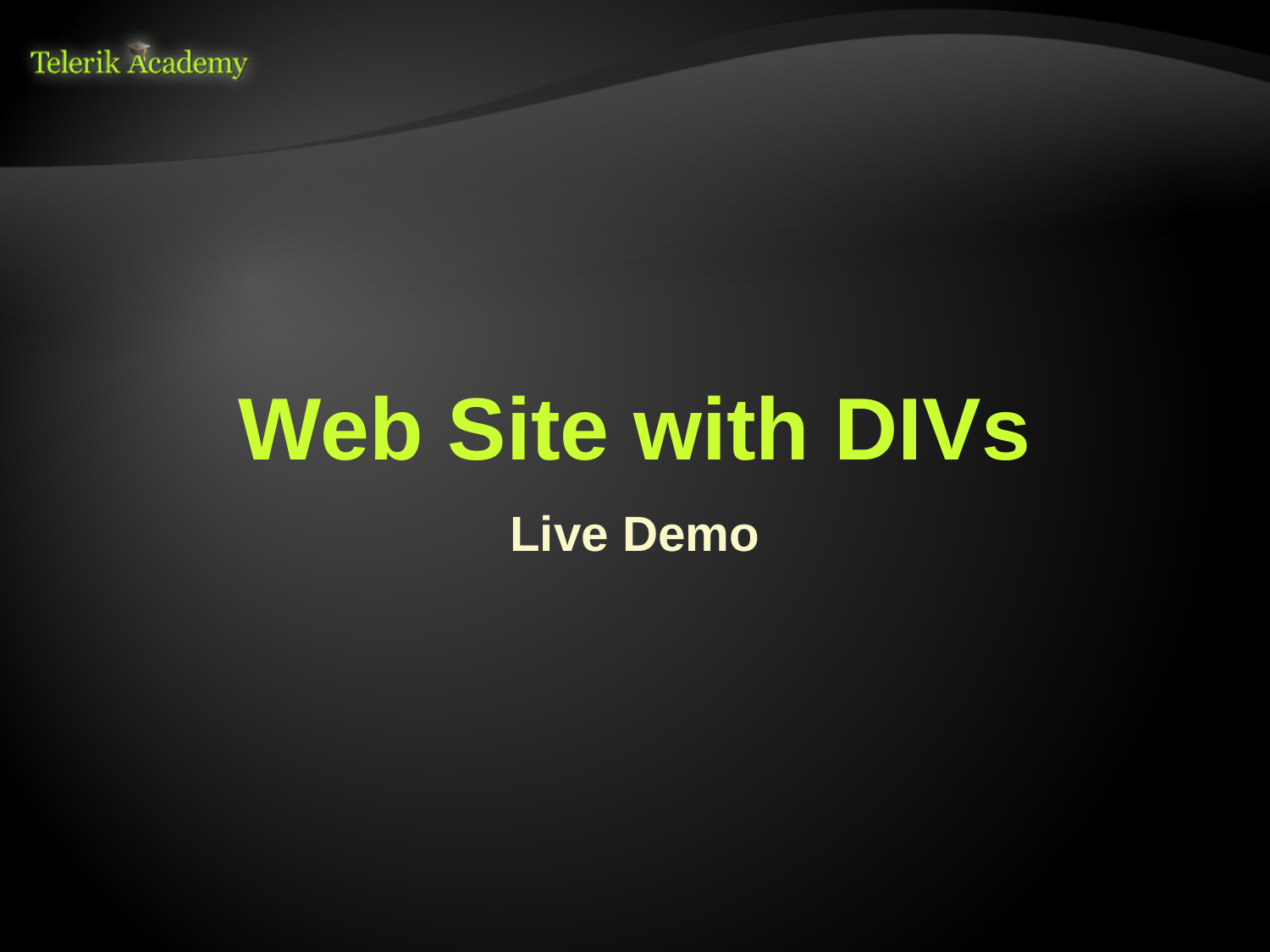

# Web Site with DIVs
Live Demo